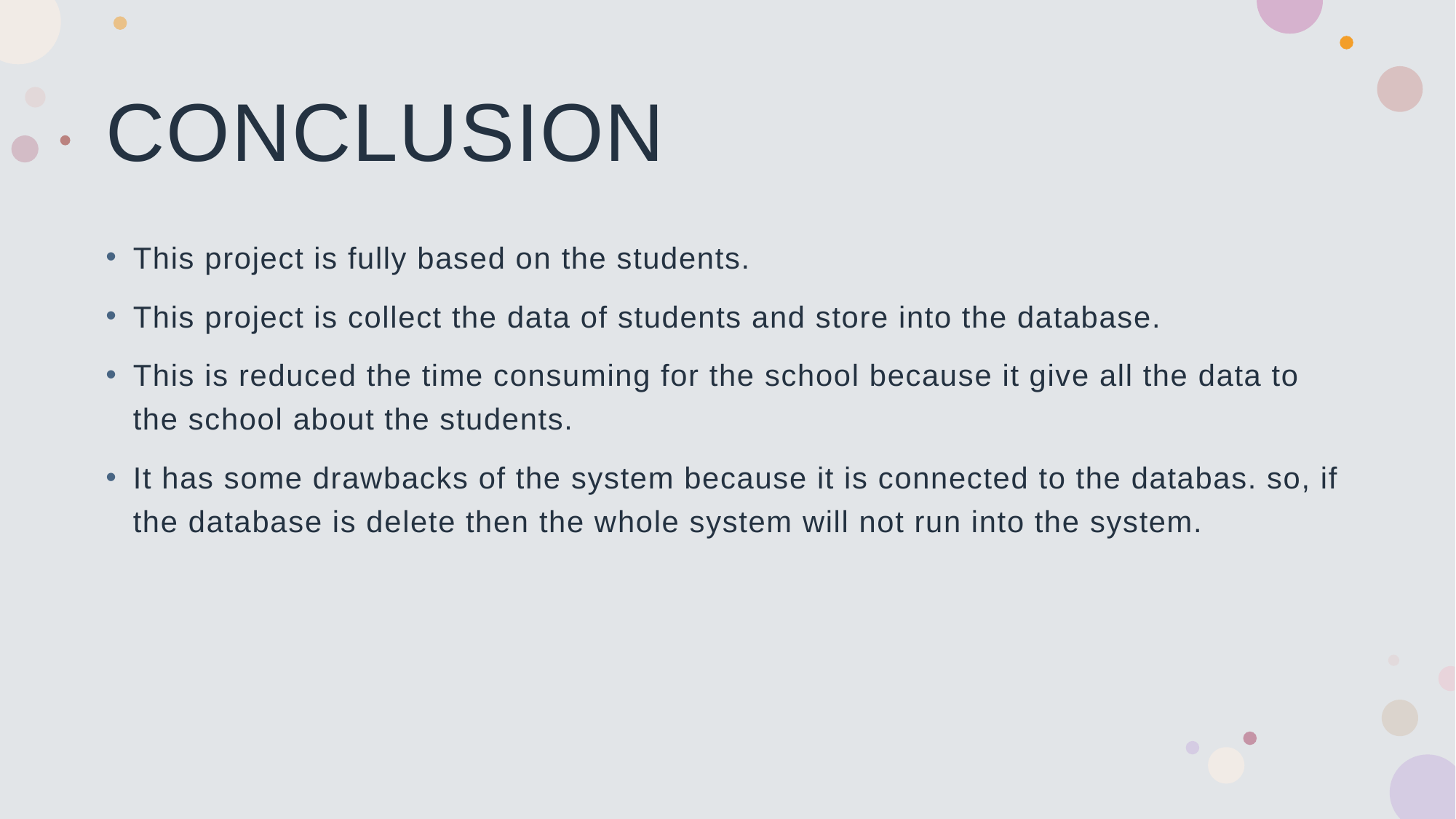

# CONCLUSION
This project is fully based on the students.
This project is collect the data of students and store into the database.
This is reduced the time consuming for the school because it give all the data to the school about the students.
It has some drawbacks of the system because it is connected to the databas. so, if the database is delete then the whole system will not run into the system.